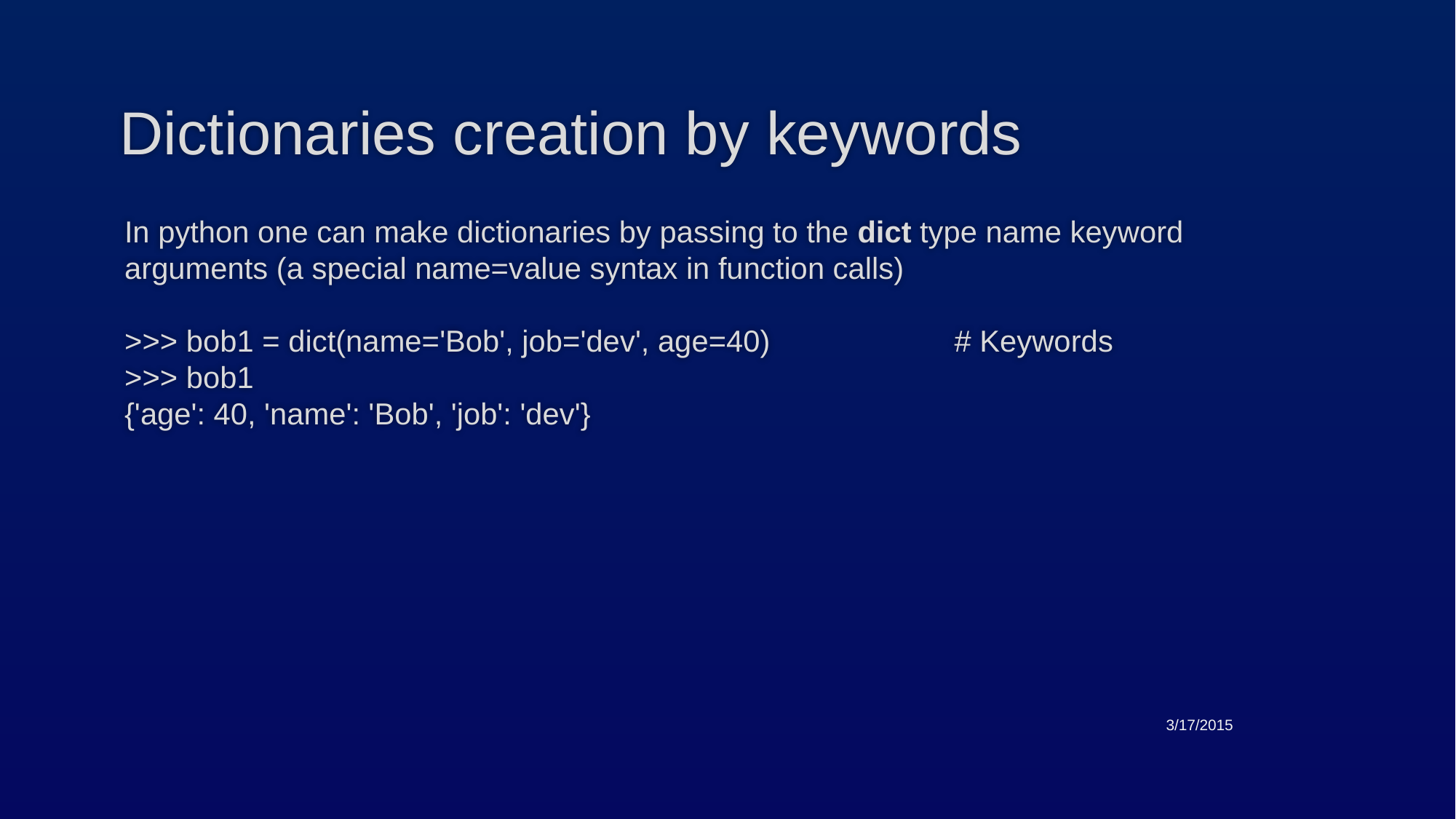

# Dictionaries creation by keywords
In python one can make dictionaries by passing to the dict type name keyword arguments (a special name=value syntax in function calls)

>>> bob1 = dict(name='Bob', job='dev', age=40)                      # Keywords
>>> bob1
{'age': 40, 'name': 'Bob', 'job': 'dev'}
3/17/2015